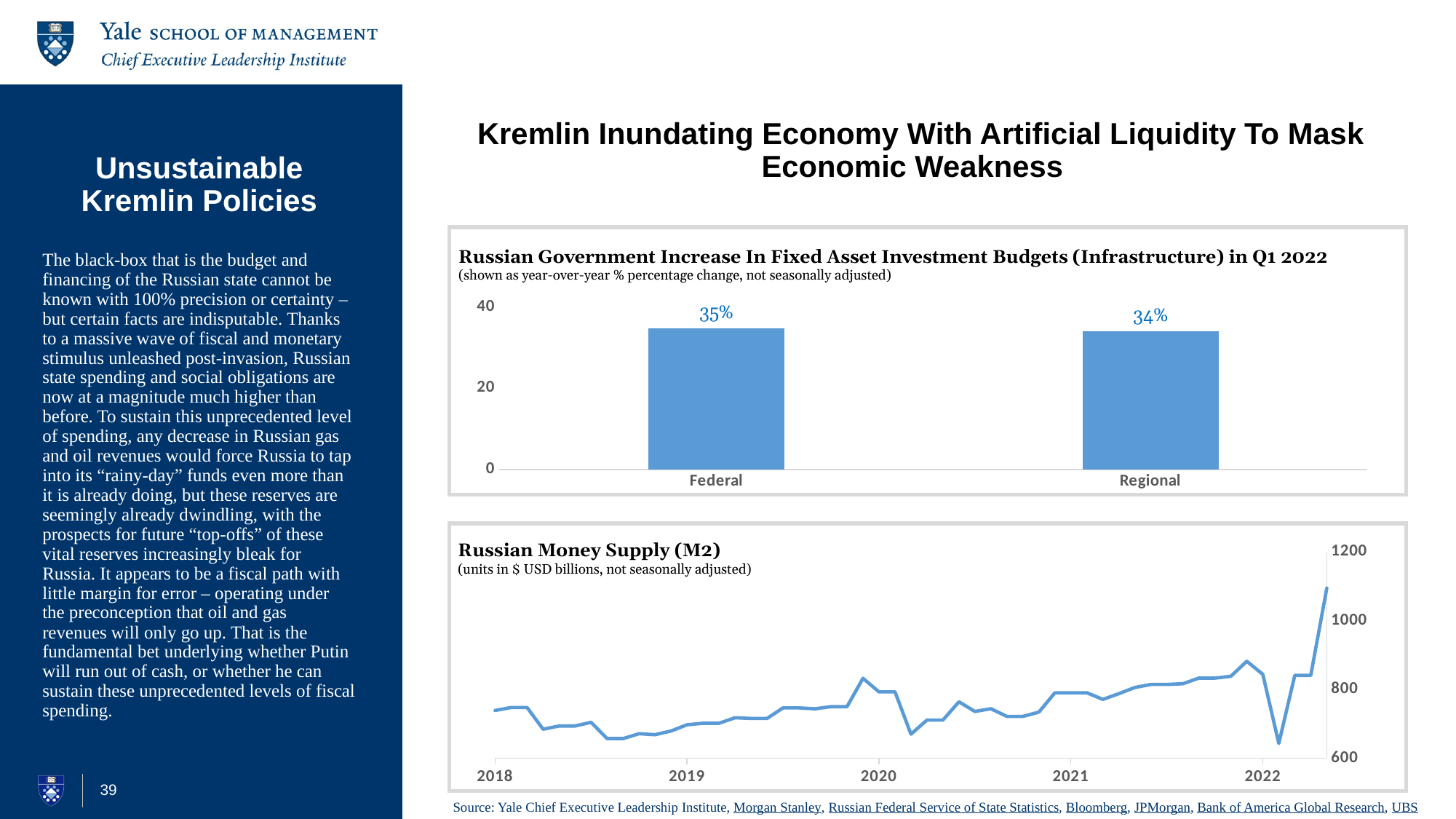

# Unsustainable Kremlin Policies
Kremlin Inundating Economy With Artificial Liquidity To Mask Economic Weakness

Russian Government Increase In Fixed Asset Investment Budgets (Infrastructure) in Q1 2022
(shown as year-over-year % percentage change, not seasonally adjusted)
The black-box that is the budget and financing of the Russian state cannot be known with 100% precision or certainty –but certain facts are indisputable. Thanks to a massive wave of fiscal and monetary stimulus unleashed post-invasion, Russian state spending and social obligations are now at a magnitude much higher than before. To sustain this unprecedented level of spending, any decrease in Russian gas and oil revenues would force Russia to tap into its “rainy-day” funds even more than it is already doing, but these reserves are seemingly already dwindling, with the prospects for future “top-offs” of these vital reserves increasingly bleak for Russia. It appears to be a fiscal path with little margin for error – operating under the preconception that oil and gas revenues will only go up. That is the fundamental bet underlying whether Putin will run out of cash, or whether he can sustain these unprecedented levels of fiscal spending.

### Chart

| Category | Q1 2022 |
|---|---|
| Federal | 34.8 |
| Regional | 34.1 |
Russian Money Supply (M2)
(units in $ USD billions, not seasonally adjusted)

### Chart

| Category |  |
|---|---|
|  | None |
| 44712 | 1095.46 |
| 44681 | 841.31 |
| 44651 | 841.31 |
| 44620 | 643.0 |
| 44592 | 844.32 |
| 44561 | 882.46 |
| 44530 | 838.56 |
| 44500 | 833.27 |
| 44469 | 833.27 |
| 44439 | 816.85 |
| 44408 | 814.93 |
| 44377 | 814.93 |
| 44347 | 806.02 |
| 44316 | 788.01 |
| 44286 | 771.3 |
| 44255 | 790.55 |
| 44227 | 790.55 |
| 44196 | 790.55 |
| 44165 | 734.27 |
| 44135 | 721.69 |
| 44104 | 721.69 |
| 44074 | 744.13 |
| 44043 | 736.13 |
| 44012 | 764.24 |
| 43982 | 711.1 |
| 43951 | 711.1 |
| 43921 | 670.0 |
| 43890 | 793.26 |
| 43861 | 793.26 |
| 43830 | 832.67 |
| 43799 | 750.11 |
| 43769 | 750.11 |
| 43738 | 743.93 |
| 43708 | 746.58 |
| 43677 | 746.58 |
| 43646 | 715.89 |
| 43616 | 715.89 |
| 43585 | 717.85 |
| 43555 | 701.81 |
| 43524 | 701.81 |
| 43496 | 697.49 |
| 43465 | 679.26 |
| 43434 | 668.6 |
| 43404 | 671.37 |
| 43373 | 657.18 |
| 43343 | 657.18 |
| 43312 | 704.55 |
| 43281 | 693.9 |
| 43251 | 693.9 |
| 43220 | 684.42 |
| 43190 | 747.67 |
| 43159 | 747.67 |
| 43131 | 739.1 |
39
Source: Yale Chief Executive Leadership Institute, Morgan Stanley, Russian Federal Service of State Statistics, Bloomberg, JPMorgan, Bank of America Global Research, UBS